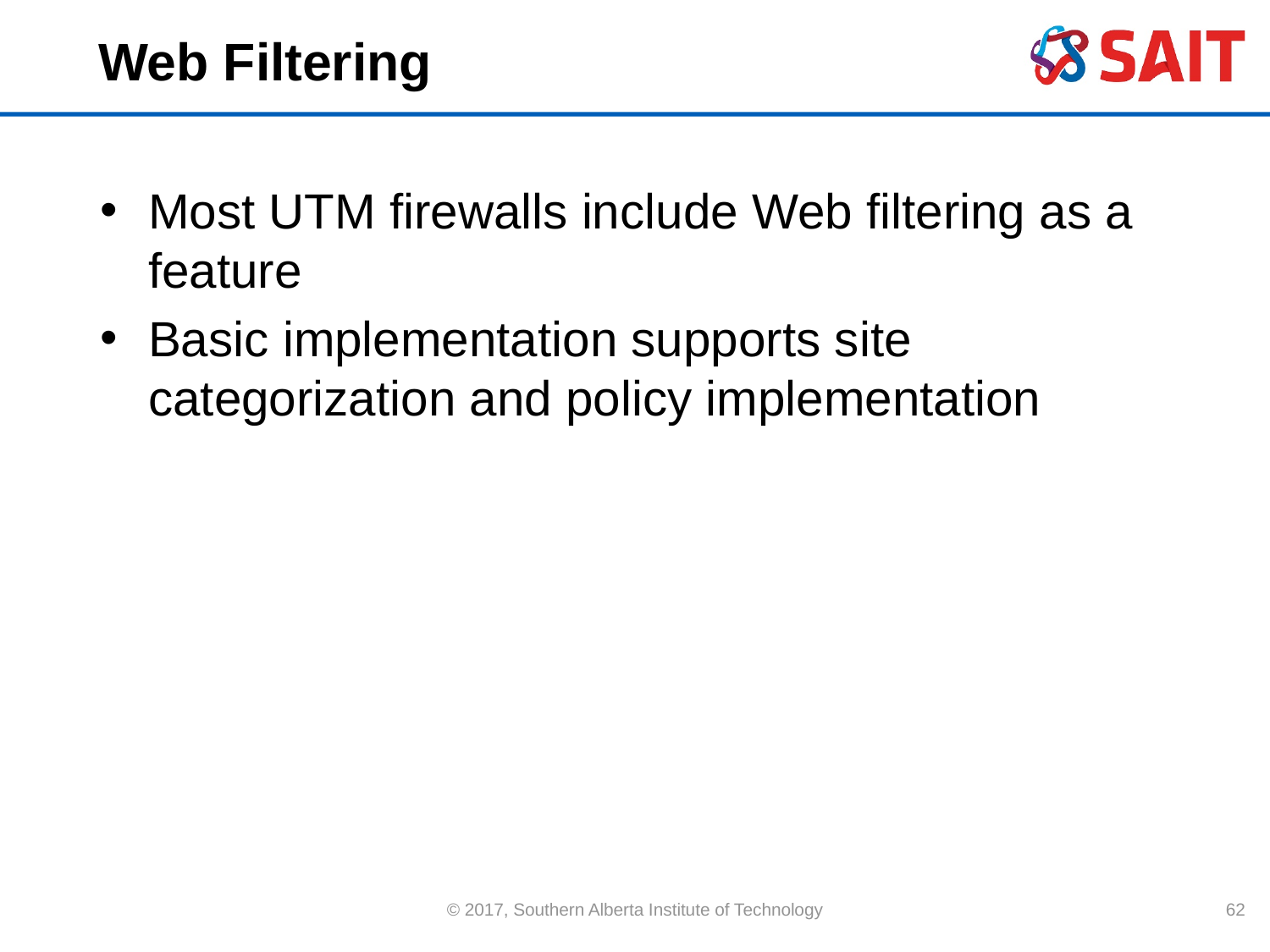

# Web Filtering
Most UTM firewalls include Web filtering as a feature
Basic implementation supports site categorization and policy implementation